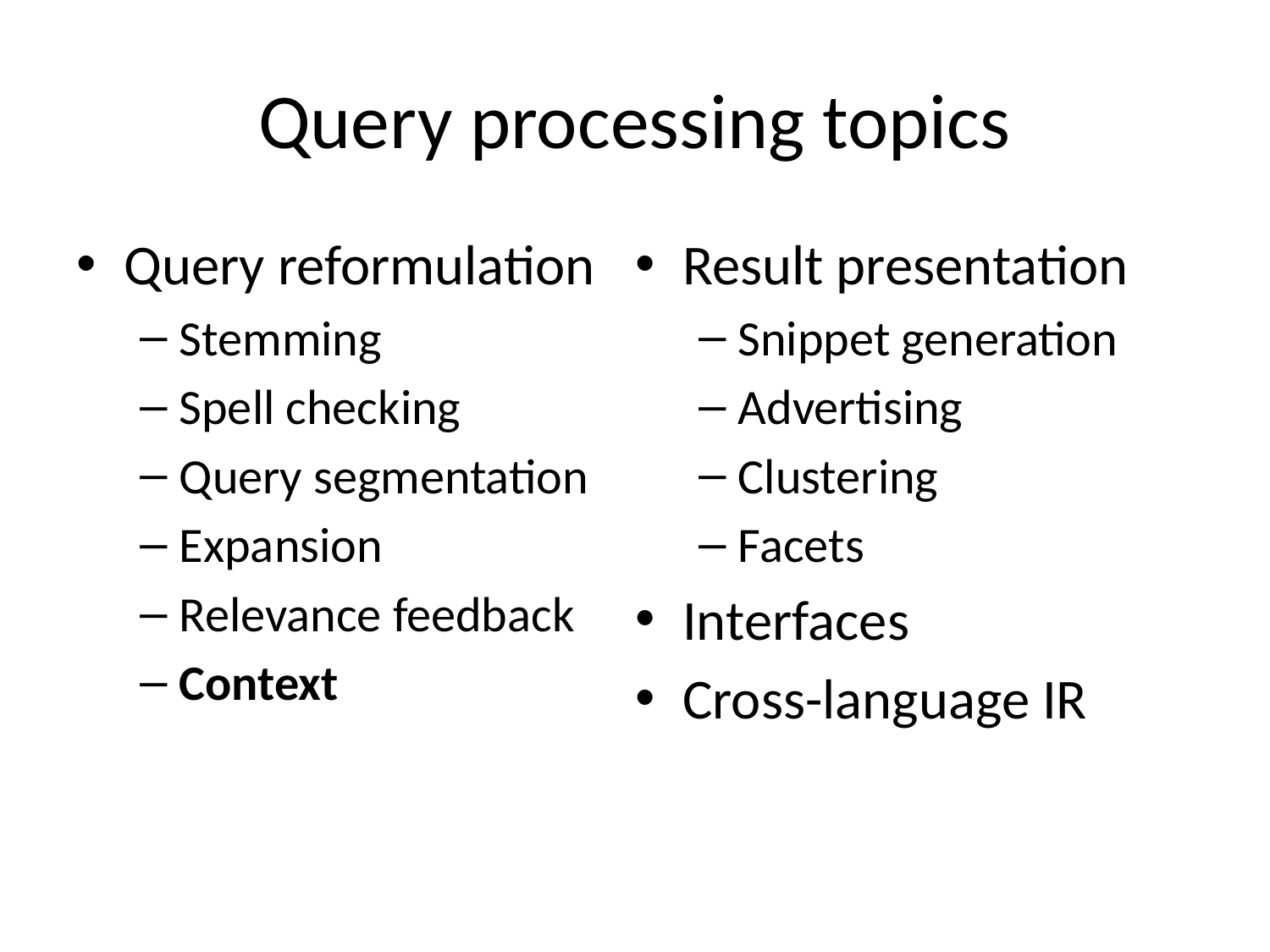

# Query processing topics
Query reformulation
Stemming
Spell checking
Query segmentation
Expansion
Relevance feedback
Context

Result presentation
Snippet generation
Advertising
Clustering
Facets
Interfaces
Cross-language IR